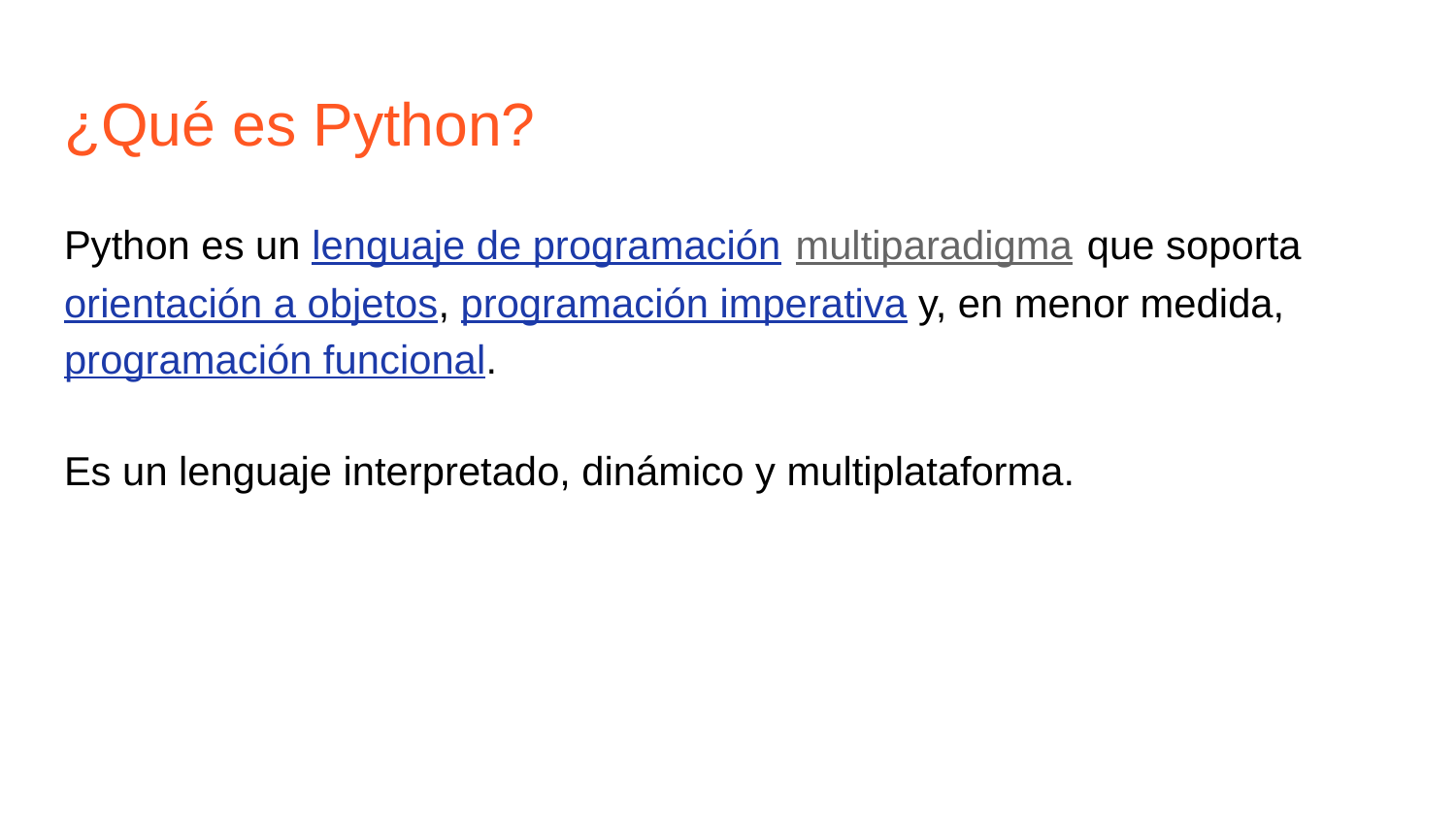

# ¿Qué es Python?
Python es un lenguaje de programación multiparadigma que soporta orientación a objetos, programación imperativa y, en menor medida, programación funcional.

Es un lenguaje interpretado, dinámico y multiplataforma.